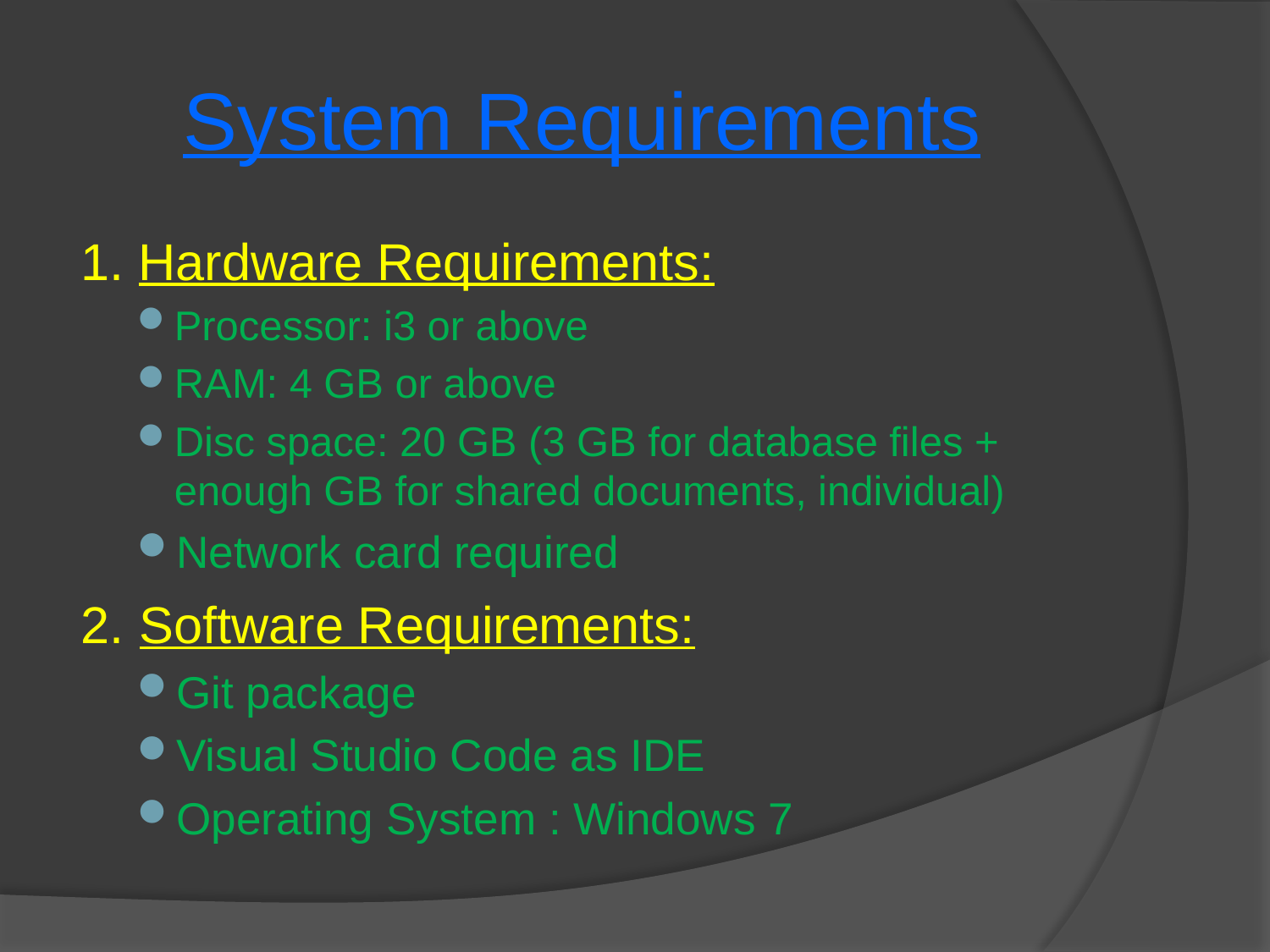

# System Requirements
1. Hardware Requirements:
Processor: i3 or above
RAM: 4 GB or above
Disc space: 20 GB (3 GB for database files + enough GB for shared documents, individual)
Network card required
2. Software Requirements:
Git package
Visual Studio Code as IDE
Operating System : Windows 7